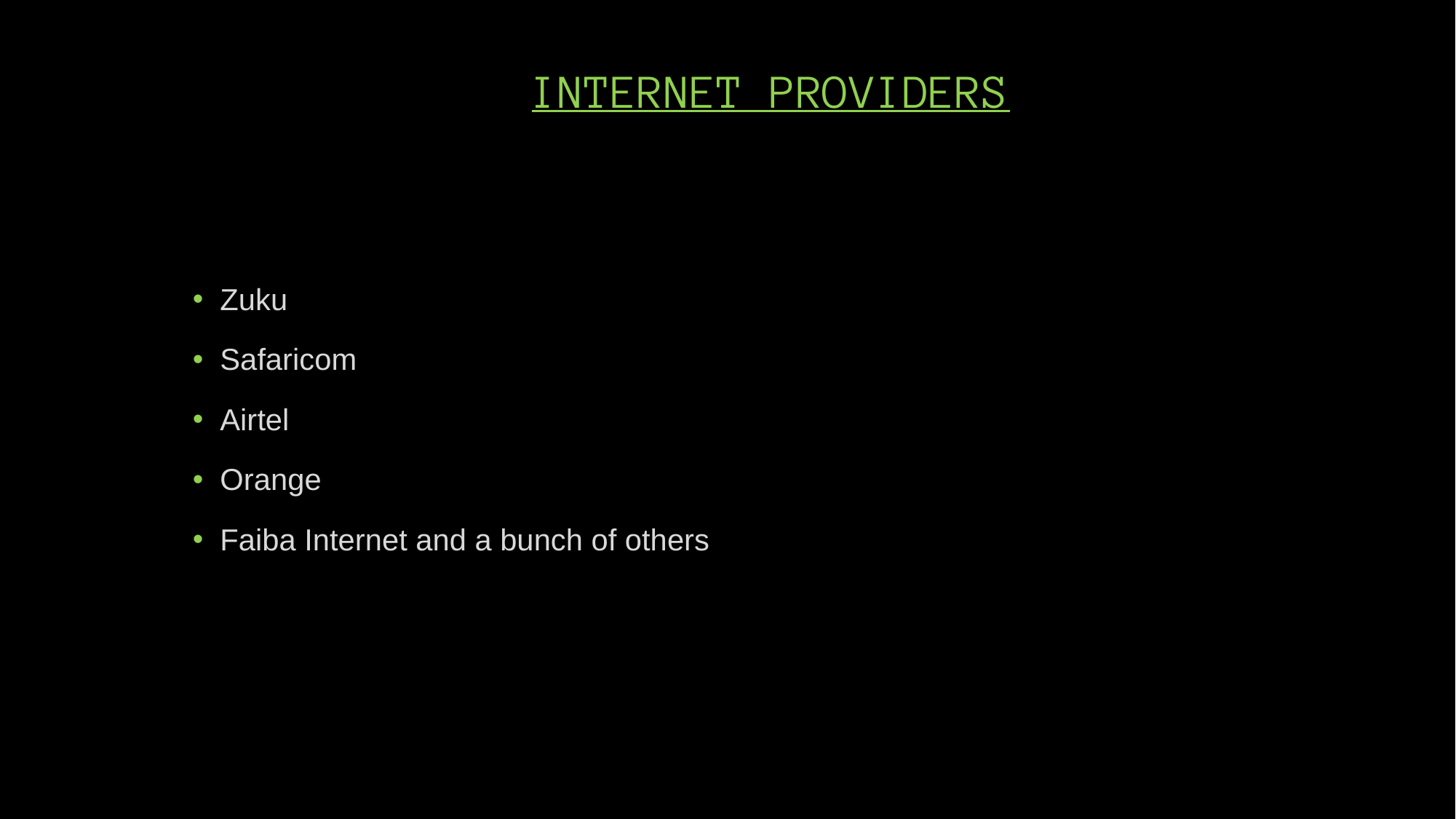

# INTERNET PROVIDERS

Zuku
Safaricom
Airtel
Orange
Faiba Internet and a bunch of others